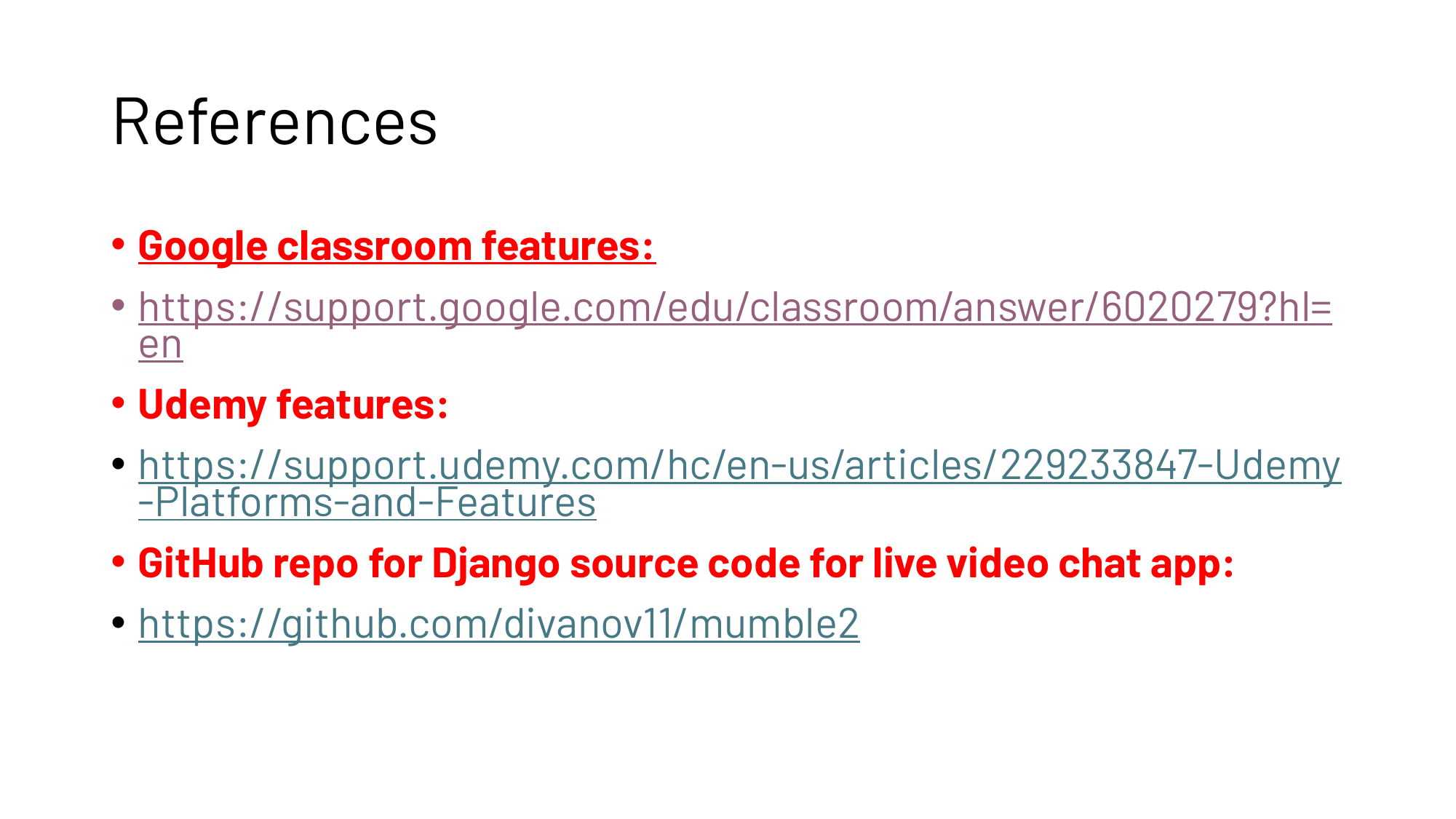

# References
Google classroom features:
https://support.google.com/edu/classroom/answer/6020279?hl=en
Udemy features:
https://support.udemy.com/hc/en-us/articles/229233847-Udemy-Platforms-and-Features
GitHub repo for Django source code for live video chat app:
https://github.com/divanov11/mumble2